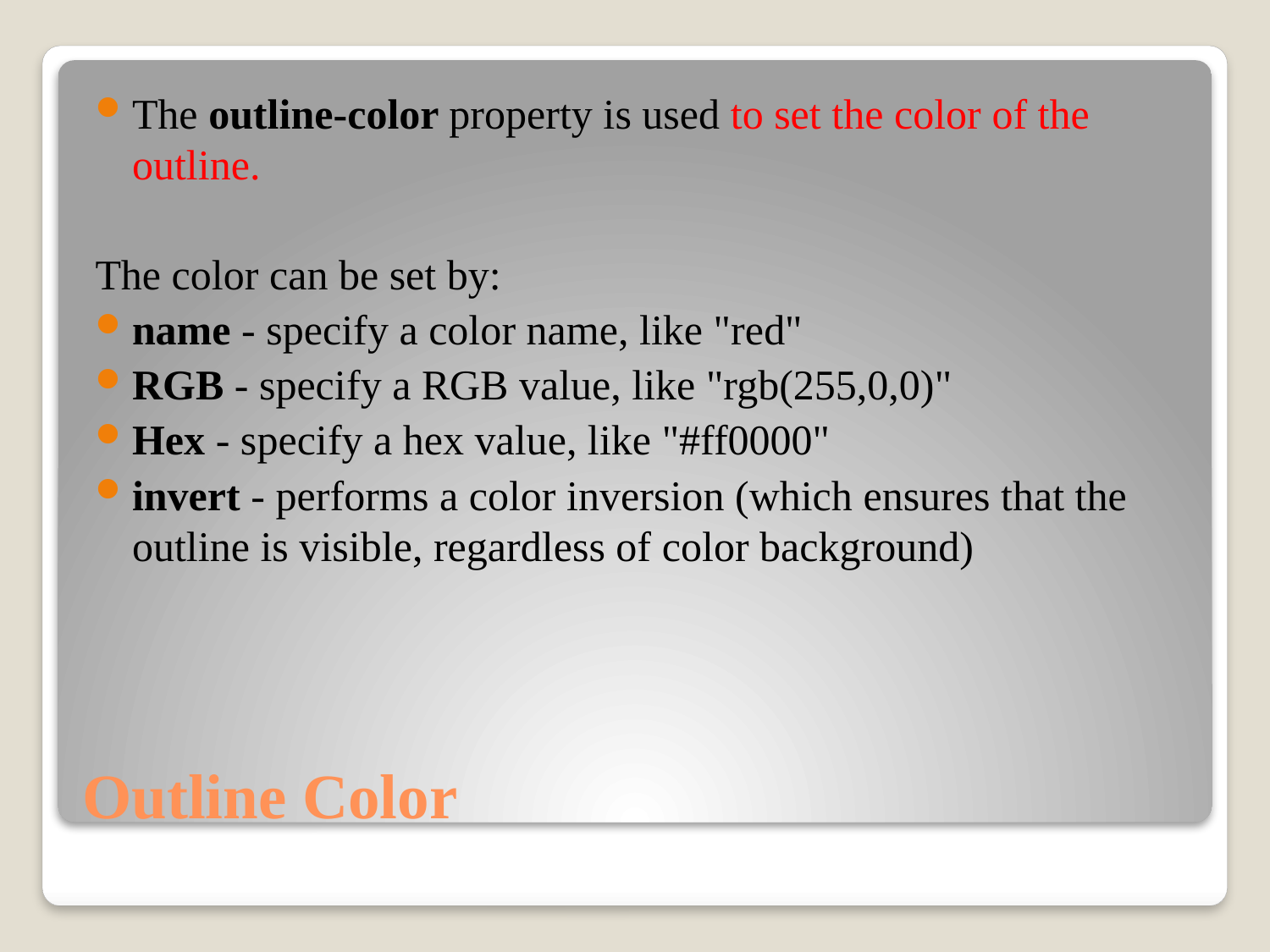

The outline-color property is used to set the color of the outline.

The color can be set by:
name - specify a color name, like "red"
RGB - specify a RGB value, like "rgb(255,0,0)"
Hex - specify a hex value, like "#ff0000"
invert - performs a color inversion (which ensures that the outline is visible, regardless of color background)

# Outline Color